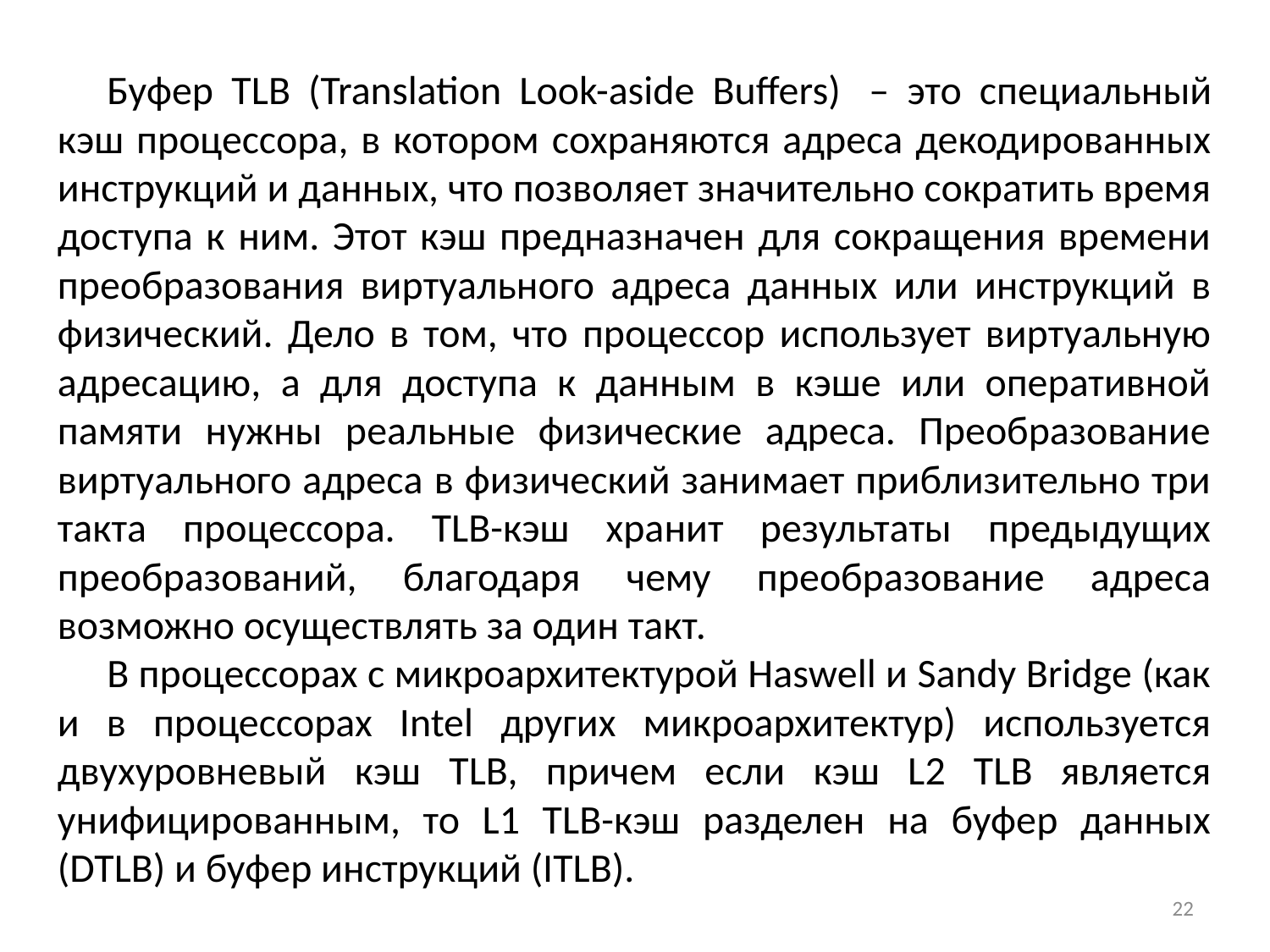

Буфер TLB (Translation Look-aside Buffers)  – это специальный кэш процессора, в котором сохраняются адреса декодированных инструкций и данных, что позволяет значительно сократить время доступа к ним. Этот кэш предназначен для сокращения времени преобразования виртуального адреса данных или инструкций в физический. Дело в том, что процессор использует виртуальную адресацию, а для доступа к данным в кэше или оперативной памяти нужны реальные физические адреса. Преобразование виртуального адреса в физический занимает приблизительно три такта процессора. TLB-кэш хранит результаты предыдущих преобразований, благодаря чему преобразование адреса возможно осуществлять за один такт.
В процессорах c микроархитектурой Haswell и Sandy Bridge (как и в процессорах Intel других микроархитектур) используется двухуровневый кэш TLB, причем если кэш L2 TLB является унифицированным, то L1 TLB-кэш разделен на буфер данных (DTLB) и буфер инструкций (ITLB).
22